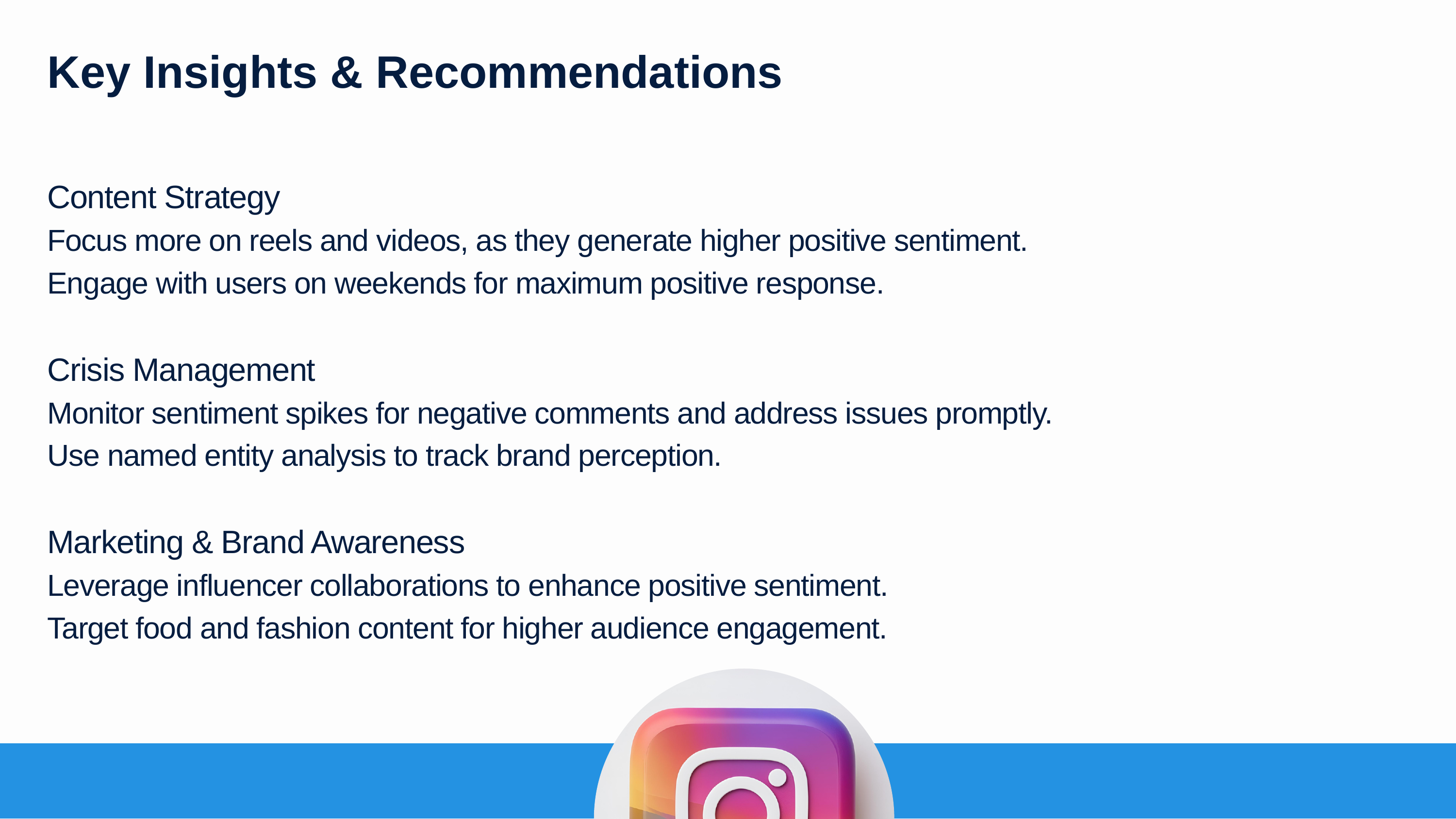

Key Insights & Recommendations
Content Strategy
Focus more on reels and videos, as they generate higher positive sentiment.
Engage with users on weekends for maximum positive response.

Crisis Management
Monitor sentiment spikes for negative comments and address issues promptly.
Use named entity analysis to track brand perception.

Marketing & Brand Awareness
Leverage influencer collaborations to enhance positive sentiment.
Target food and fashion content for higher audience engagement.
CEO & Founder